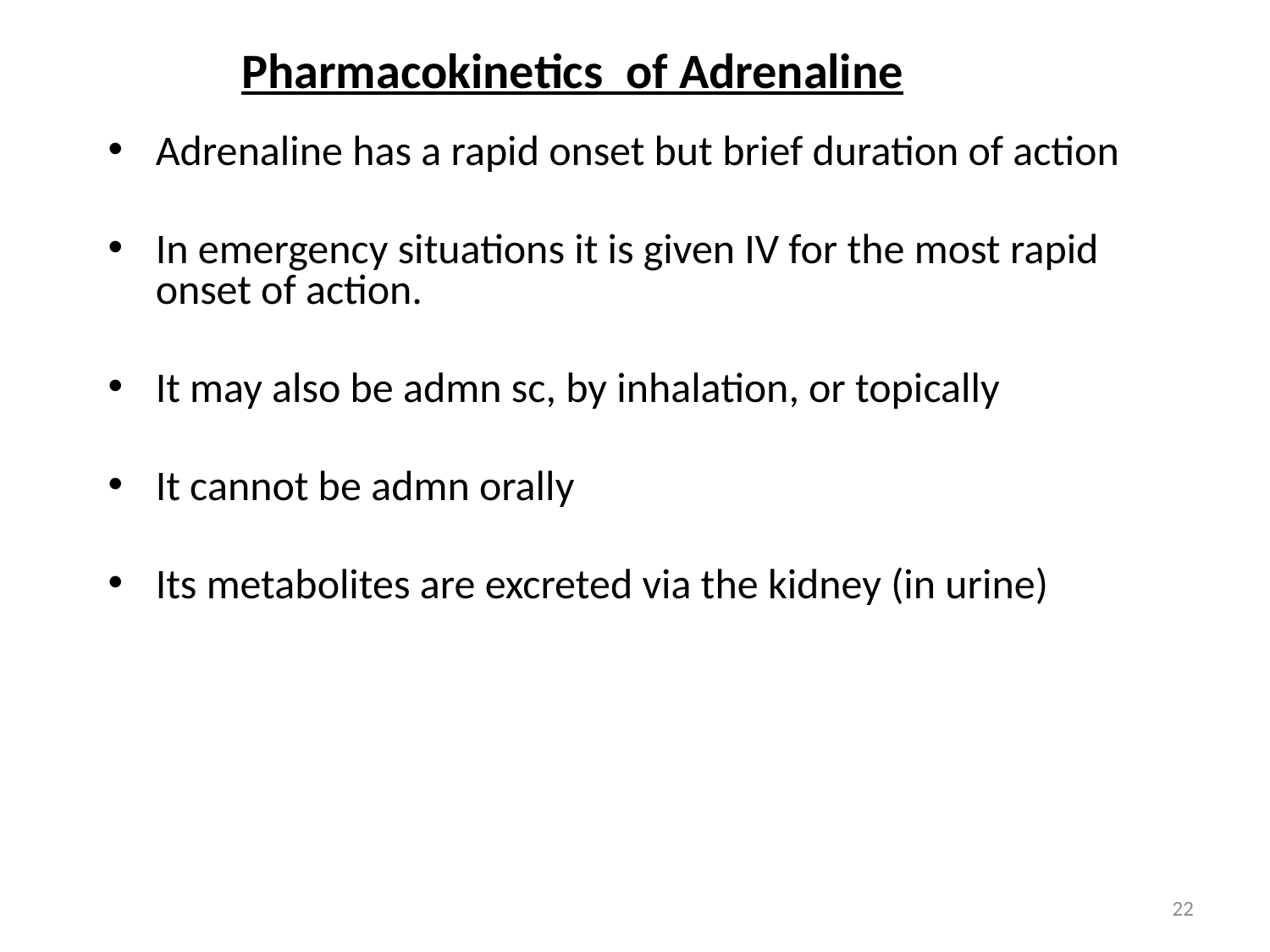

# Pharmacokinetics  of Adrenaline
Adrenaline has a rapid onset but brief duration of action

In emergency situations it is given IV for the most rapid onset of action.

It may also be admn sc, by inhalation, or topically

It cannot be admn orally

Its metabolites are excreted via the kidney (in urine)
22